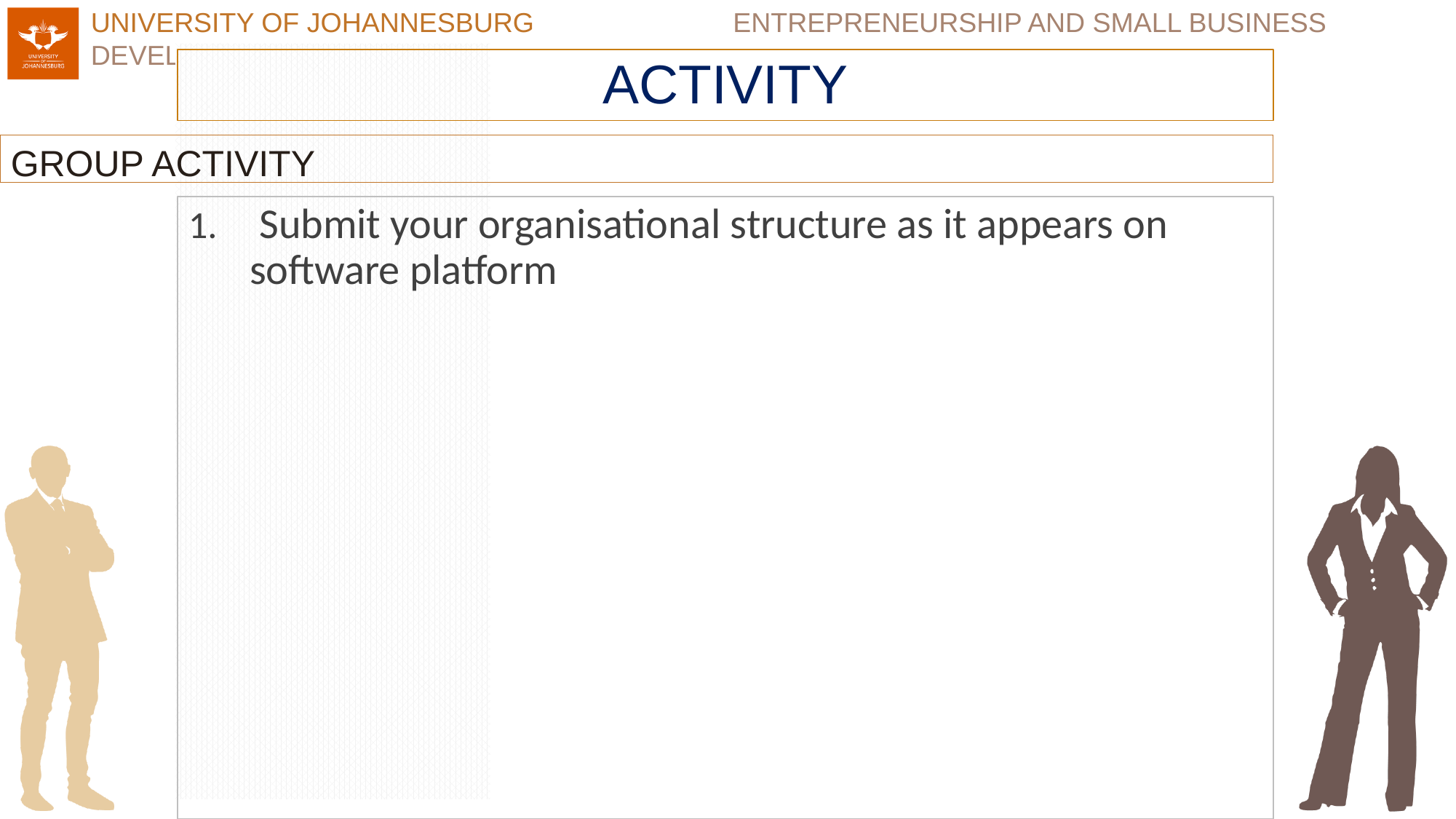

# ACTIVITY
GROUP ACTIVITY
 Submit your organisational structure as it appears on software platform